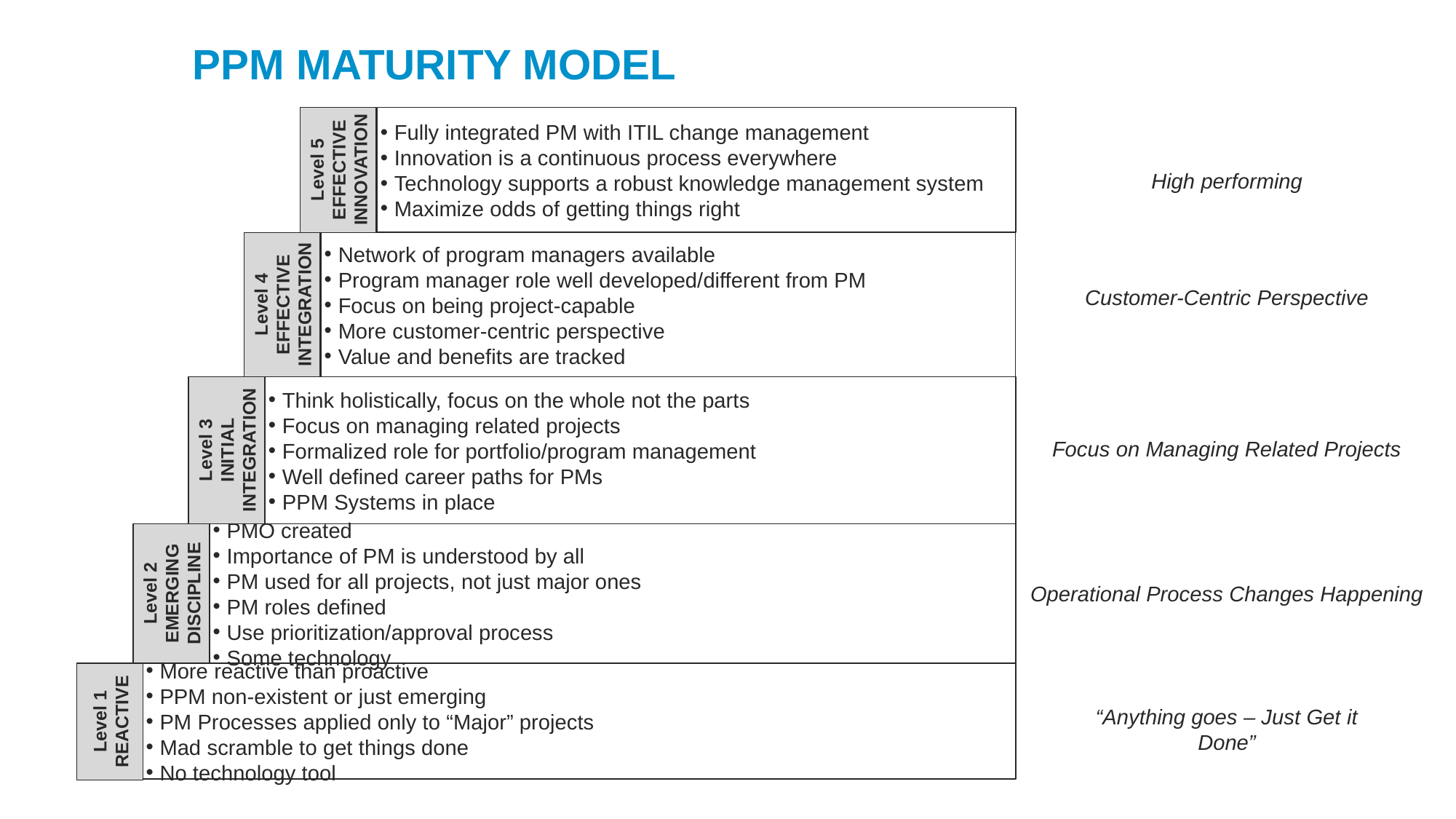

PPM MATURITY MODEL
Fully integrated PM with ITIL change management
Innovation is a continuous process everywhere
Technology supports a robust knowledge management system
Maximize odds of getting things right
Level 5
EFFECTIVE
INNOVATION
High performing
Network of program managers available
Program manager role well developed/different from PM
Focus on being project-capable
More customer-centric perspective
Value and benefits are tracked
Customer-Centric Perspective
Level 4
EFFECTIVE
INTEGRATION
Think holistically, focus on the whole not the parts
Focus on managing related projects
Formalized role for portfolio/program management
Well defined career paths for PMs
PPM Systems in place
Focus on Managing Related Projects
Level 3
INITIAL INTEGRATION
PMO created
Importance of PM is understood by all
PM used for all projects, not just major ones
PM roles defined
Use prioritization/approval process
Some technology
Operational Process Changes Happening
Level 2
EMERGING DISCIPLINE
More reactive than proactive
PPM non-existent or just emerging
PM Processes applied only to “Major” projects
Mad scramble to get things done
No technology tool
“Anything goes – Just Get it Done”
Level 1
REACTIVE